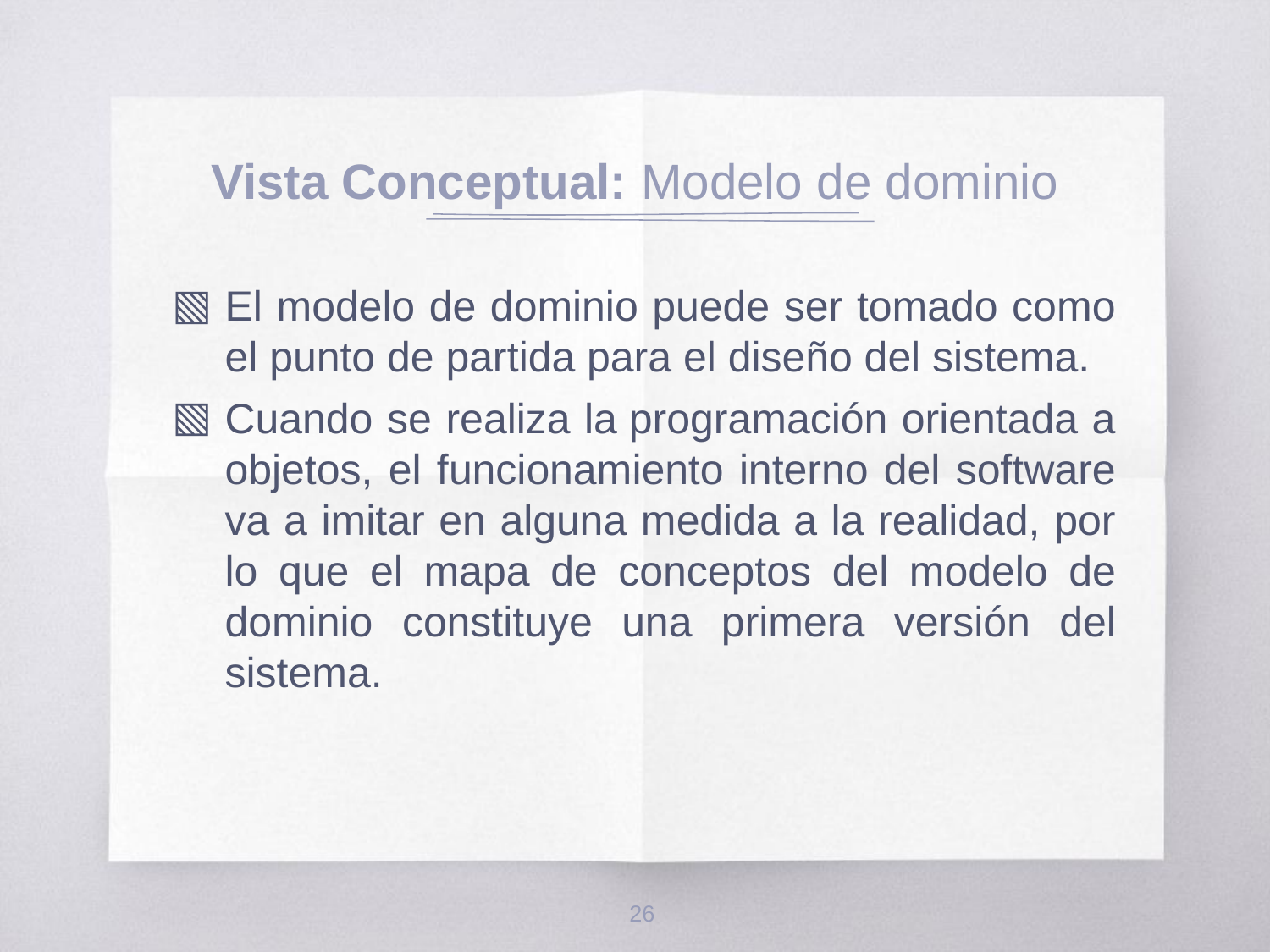

# Vista Conceptual: Modelo de dominio
El modelo de dominio puede ser tomado como el punto de partida para el diseño del sistema.
Cuando se realiza la programación orientada a objetos, el funcionamiento interno del software va a imitar en alguna medida a la realidad, por lo que el mapa de conceptos del modelo de dominio constituye una primera versión del sistema.
26